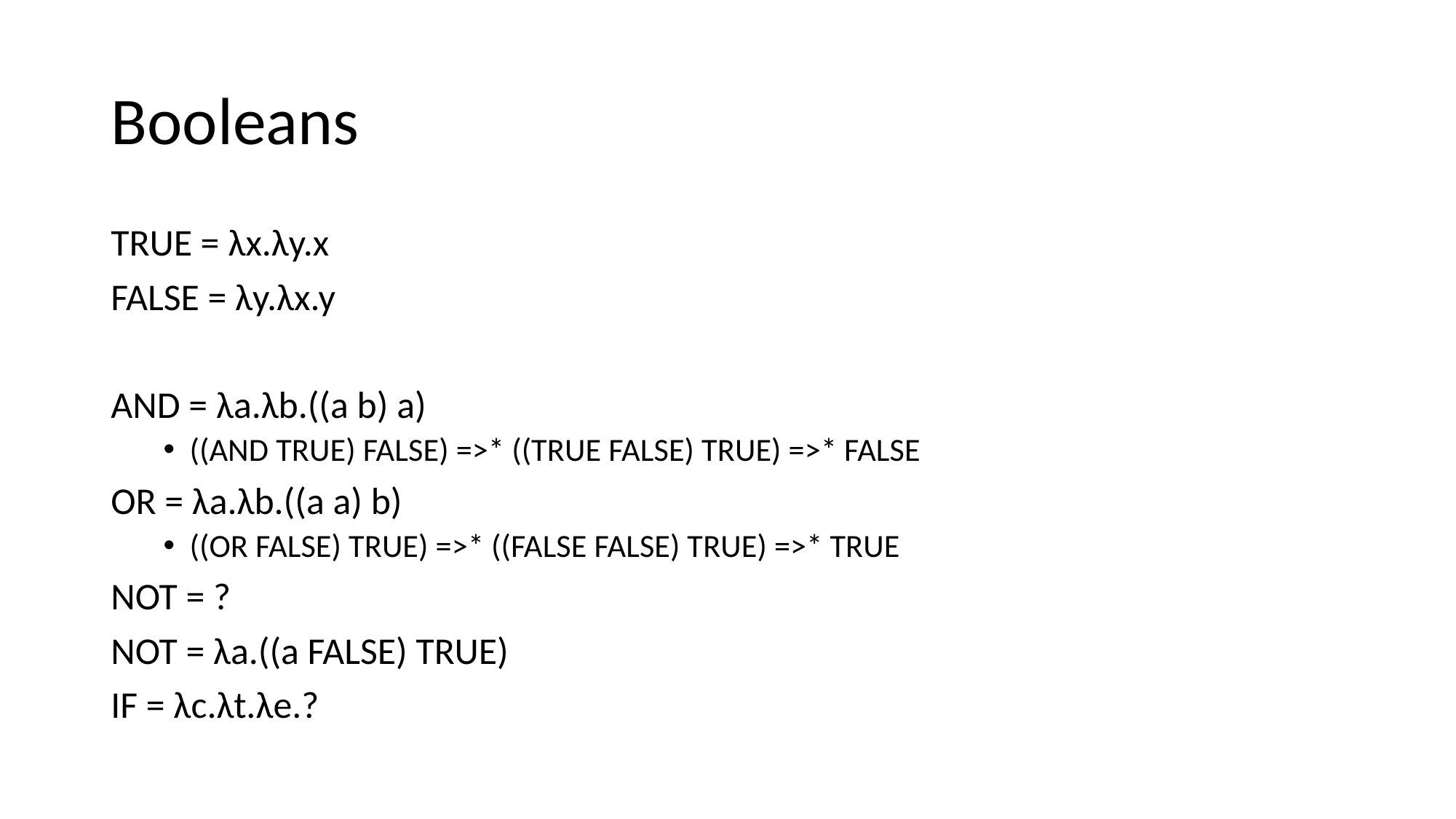

# Booleans
TRUE = λx.λy.x
FALSE = λy.λx.y

AND = λa.λb.((a b) a)
((AND TRUE) FALSE) =>* ((TRUE FALSE) TRUE) =>* FALSE
OR = λa.λb.((a a) b)
((OR FALSE) TRUE) =>* ((FALSE FALSE) TRUE) =>* TRUE
NOT = ?
NOT = λa.((a FALSE) TRUE)
IF = λc.λt.λe.?